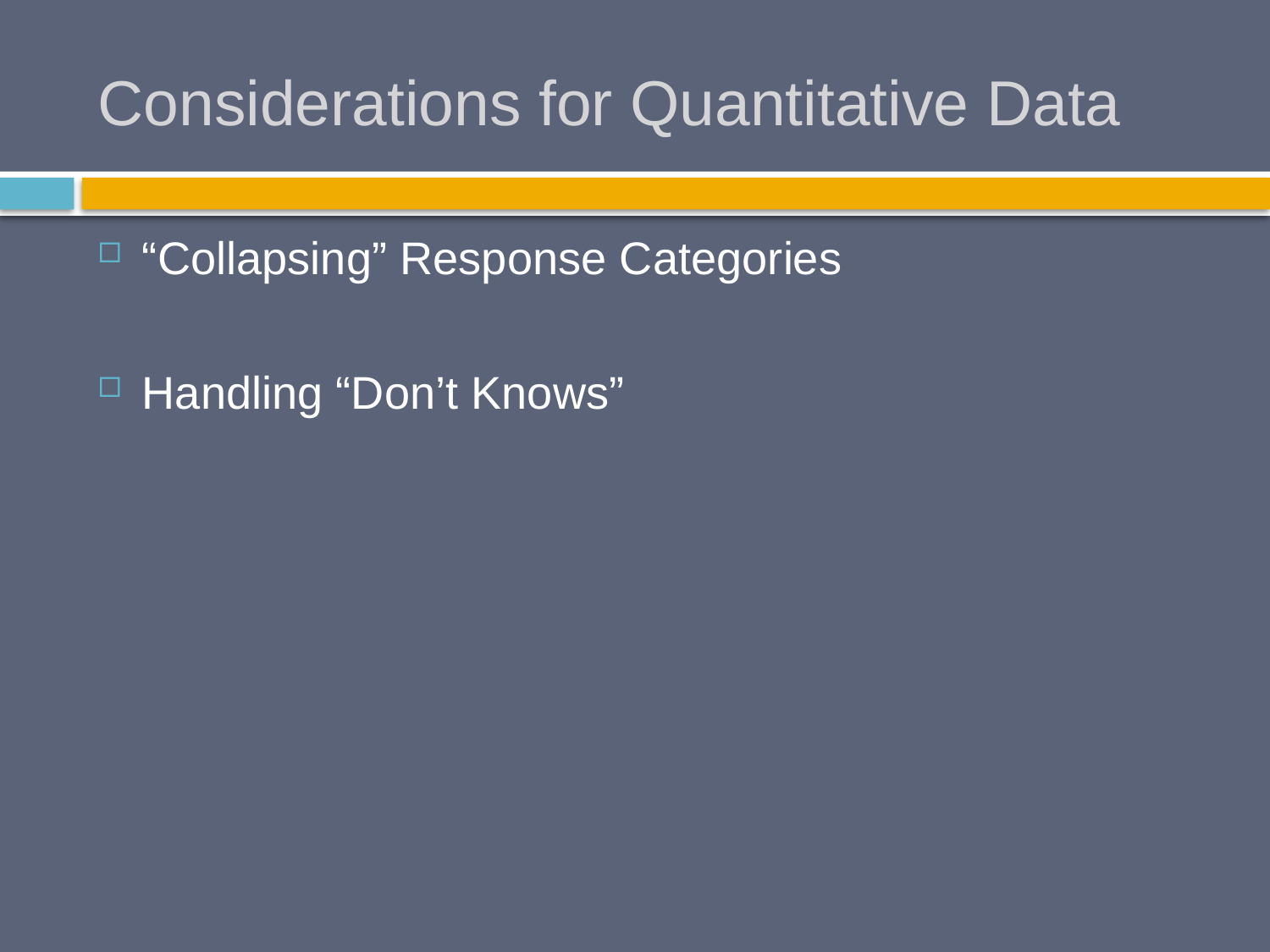

# Considerations for Quantitative Data
“Collapsing” Response Categories

Handling “Don’t Knows”